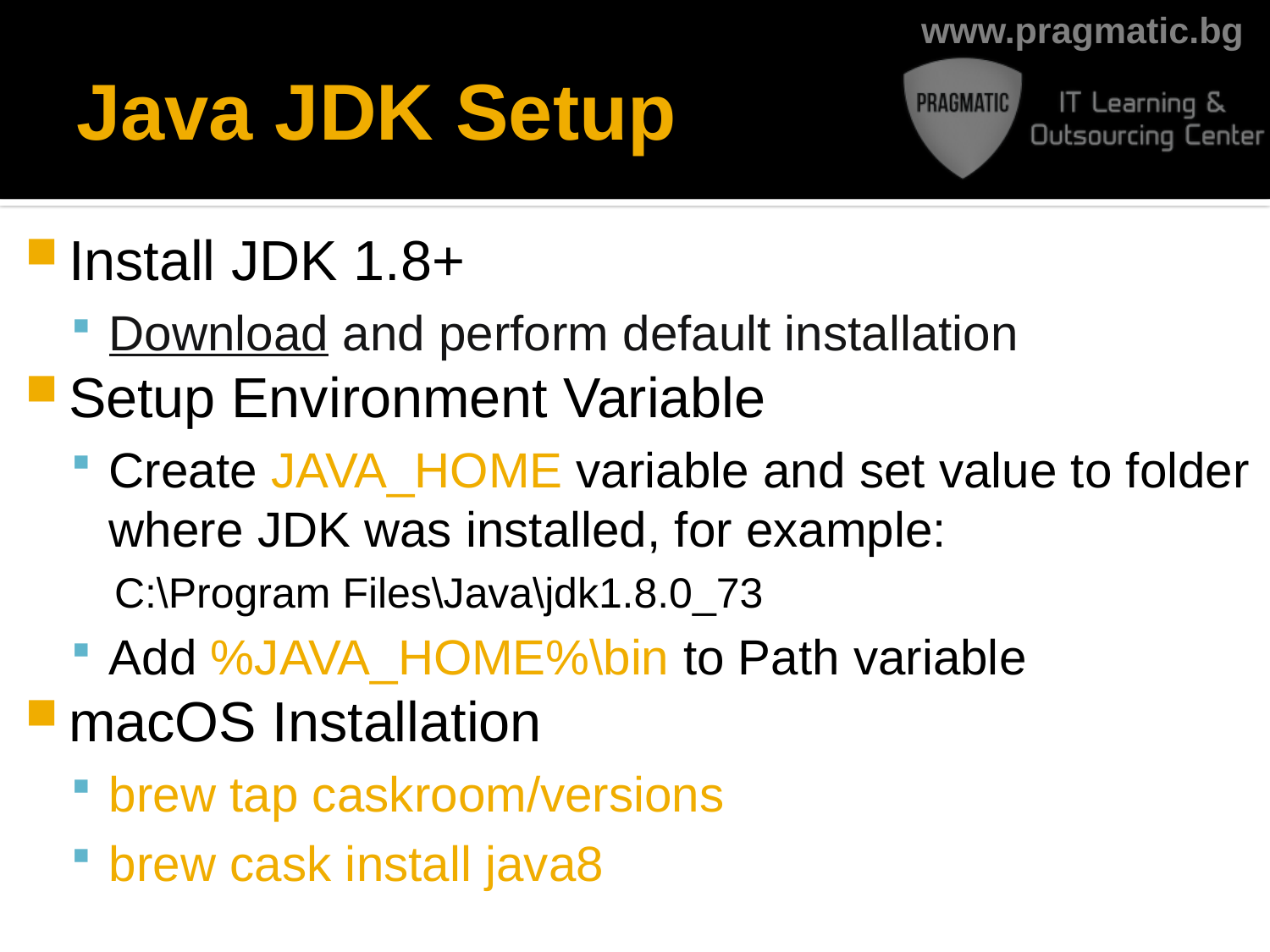

# Java JDK Setup
Install JDK 1.8+
Download and perform default installation
Setup Environment Variable
Create JAVA_HOME variable and set value to folder where JDK was installed, for example:
C:\Program Files\Java\jdk1.8.0_73
Add %JAVA_HOME%\bin to Path variable
macOS Installation
brew tap caskroom/versions
brew cask install java8